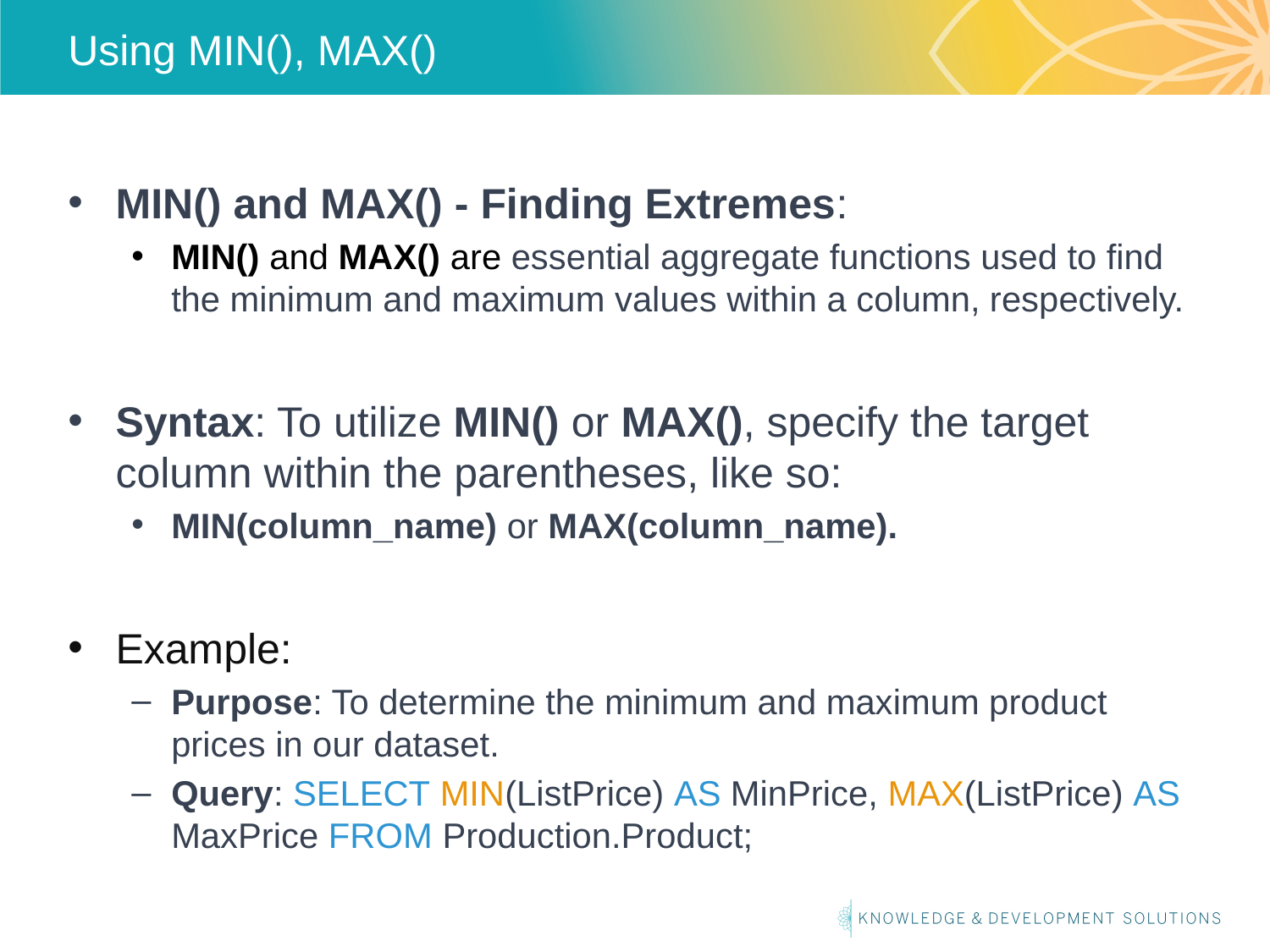

# Using MIN(), MAX()
MIN() and MAX() - Finding Extremes:
MIN() and MAX() are essential aggregate functions used to find the minimum and maximum values within a column, respectively.

Syntax: To utilize MIN() or MAX(), specify the target column within the parentheses, like so:
MIN(column_name) or MAX(column_name).

Example:
Purpose: To determine the minimum and maximum product prices in our dataset.
Query: SELECT MIN(ListPrice) AS MinPrice, MAX(ListPrice) AS MaxPrice FROM Production.Product;